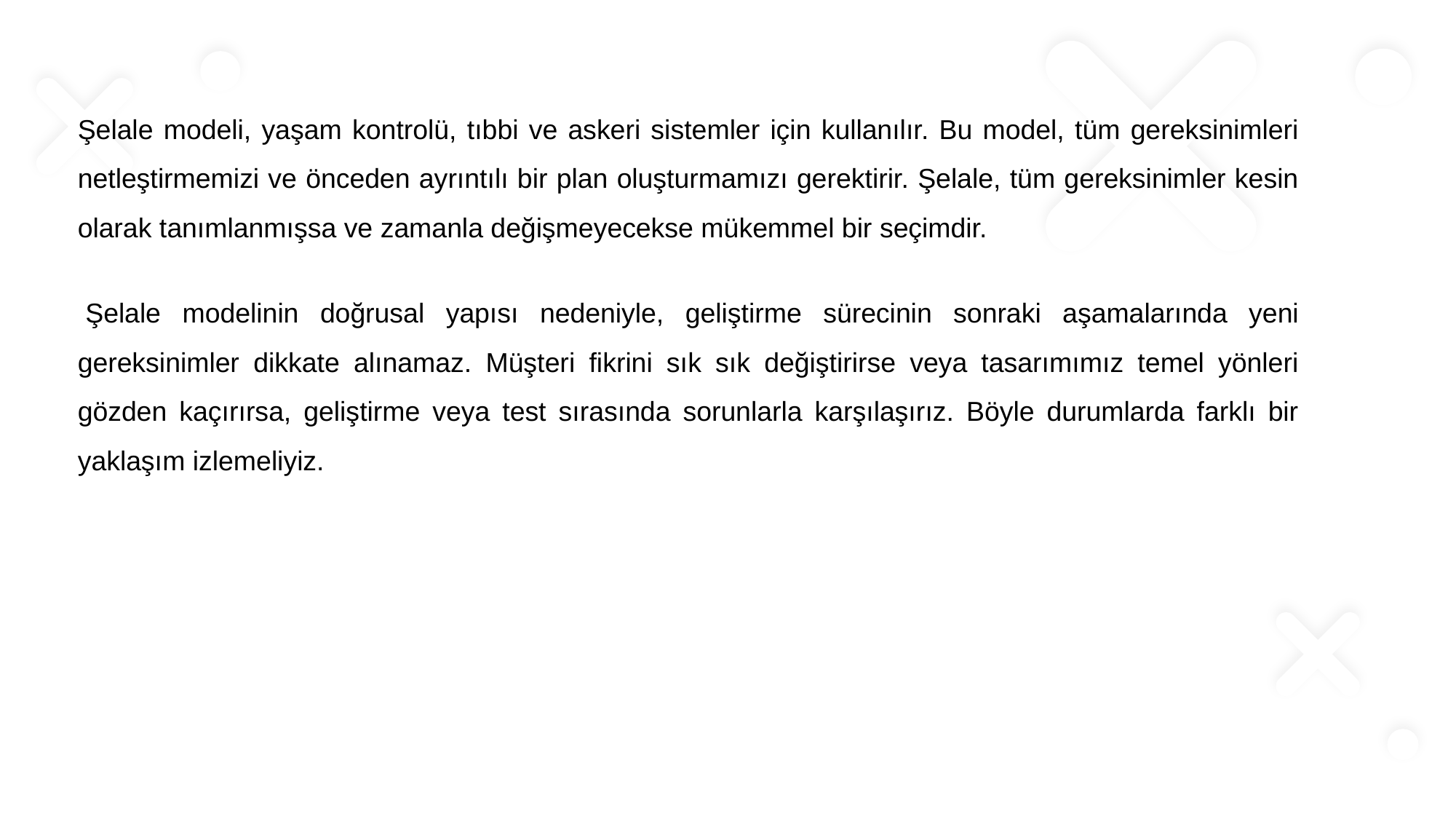

Şelale modeli, yaşam kontrolü, tıbbi ve askeri sistemler için kullanılır. Bu model, tüm gereksinimleri netleştirmemizi ve önceden ayrıntılı bir plan oluşturmamızı gerektirir. Şelale, tüm gereksinimler kesin olarak tanımlanmışsa ve zamanla değişmeyecekse mükemmel bir seçimdir.
 Şelale modelinin doğrusal yapısı nedeniyle, geliştirme sürecinin sonraki aşamalarında yeni gereksinimler dikkate alınamaz. Müşteri fikrini sık sık değiştirirse veya tasarımımız temel yönleri gözden kaçırırsa, geliştirme veya test sırasında sorunlarla karşılaşırız. Böyle durumlarda farklı bir yaklaşım izlemeliyiz.